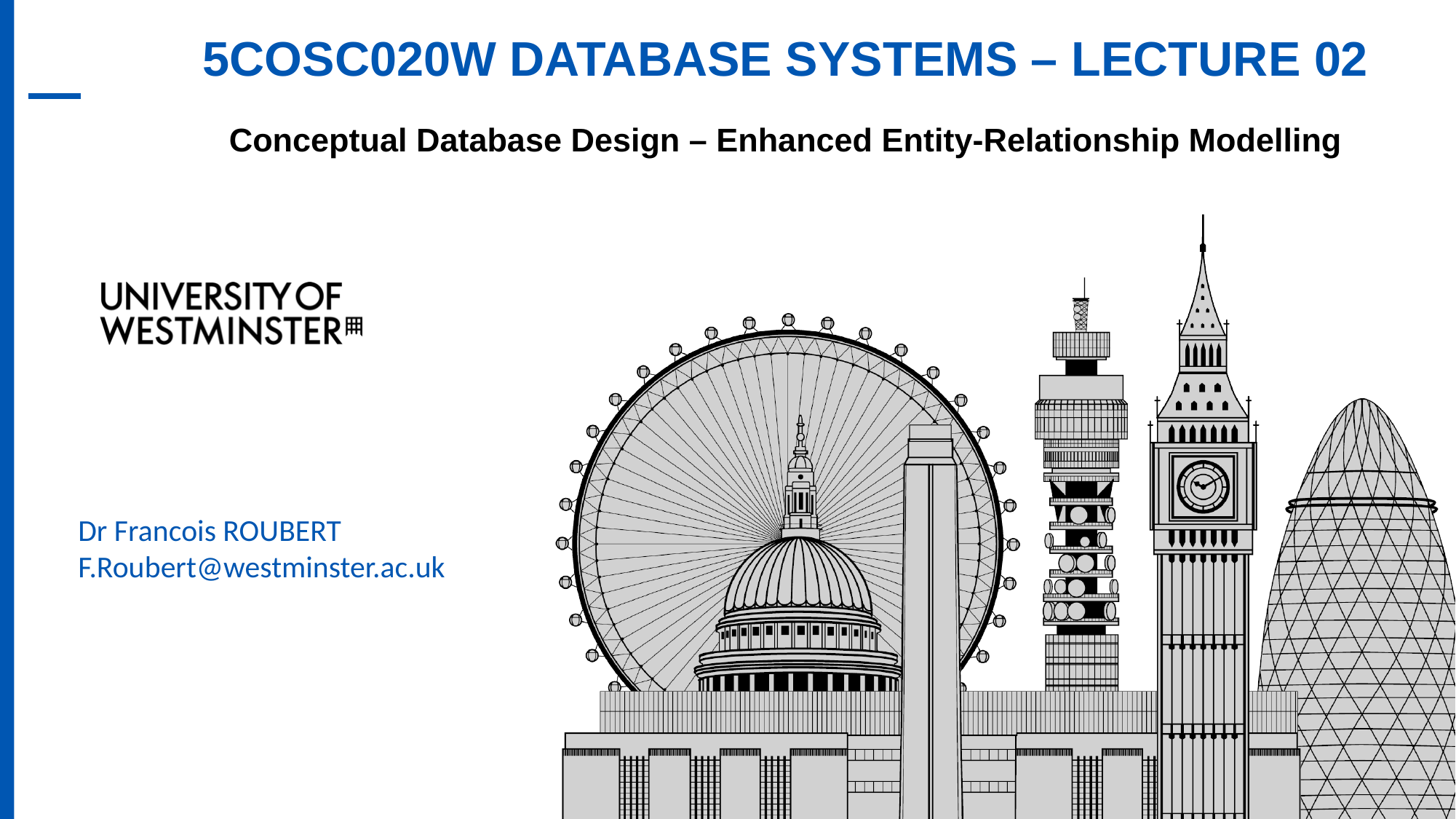

# 5COSC020W DATABASE SYSTEMS – LECTURE 02
Conceptual Database Design – Enhanced Entity-Relationship Modelling
1